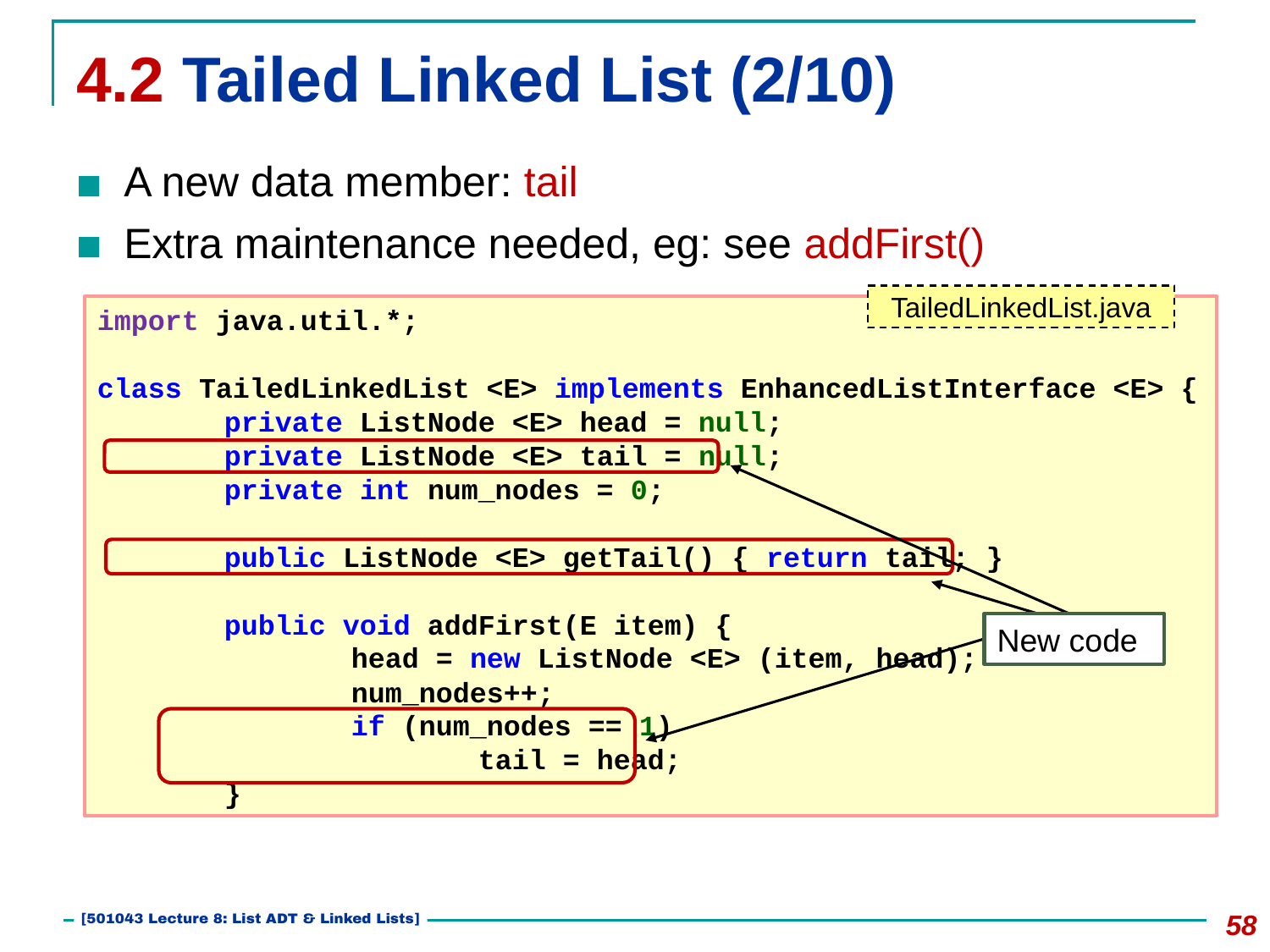

# 4.2 Tailed Linked List (2/10)
A new data member: tail
Extra maintenance needed, eg: see addFirst()
TailedLinkedList.java
import java.util.*;

class TailedLinkedList <E> implements EnhancedListInterface <E> {
	private ListNode <E> head = null;
	private ListNode <E> tail = null;
	private int num_nodes = 0;

	public ListNode <E> getTail() { return tail; }

	public void addFirst(E item) {
		head = new ListNode <E> (item, head);
		num_nodes++;
		if (num_nodes == 1)
			tail = head;
	}

New code
58
[501043 Lecture 8: List ADT & Linked Lists]